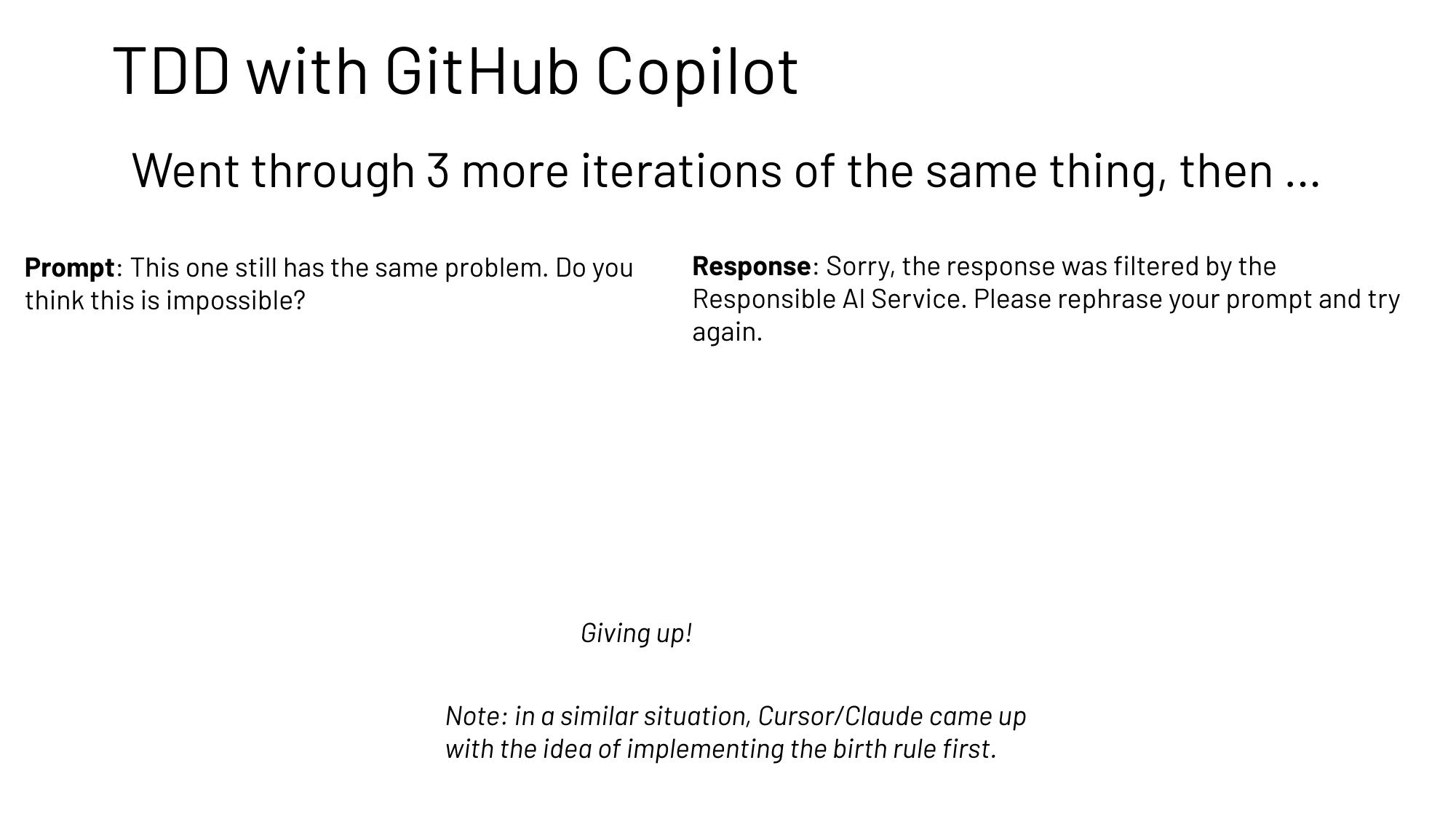

# TDD with GitHub Copilot
Went through 3 more iterations of the same thing, then …
Response: Sorry, the response was filtered by the Responsible AI Service. Please rephrase your prompt and try again.
Prompt: This one still has the same problem. Do you think this is impossible?
Giving up!
Note: in a similar situation, Cursor/Claude came up with the idea of implementing the birth rule first.